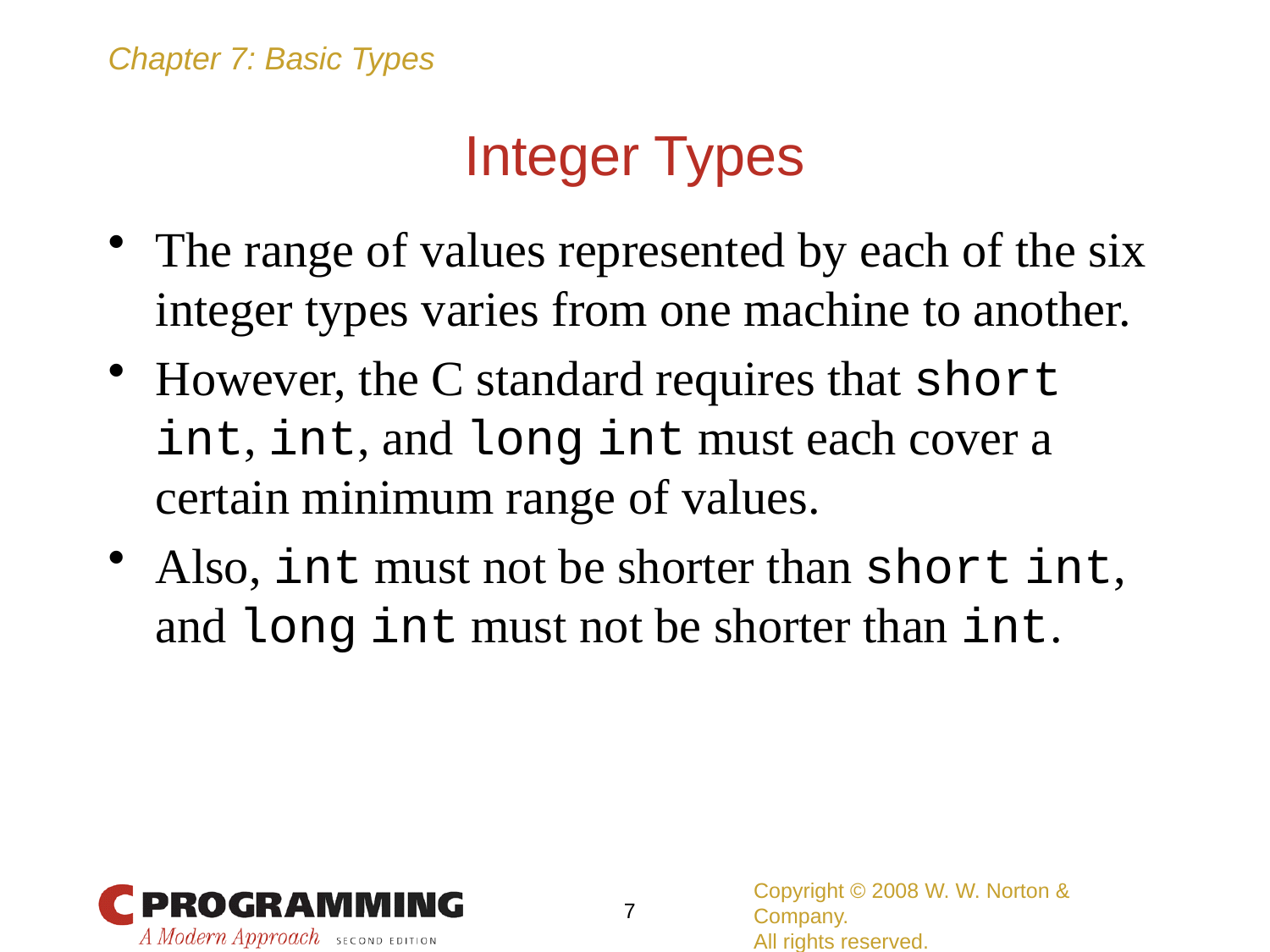

# Integer Types
The range of values represented by each of the six integer types varies from one machine to another.
However, the C standard requires that short int, int, and long int must each cover a certain minimum range of values.
Also, int must not be shorter than short int, and long int must not be shorter than int.

Copyright © 2008 W. W. Norton & Company.
All rights reserved.
7